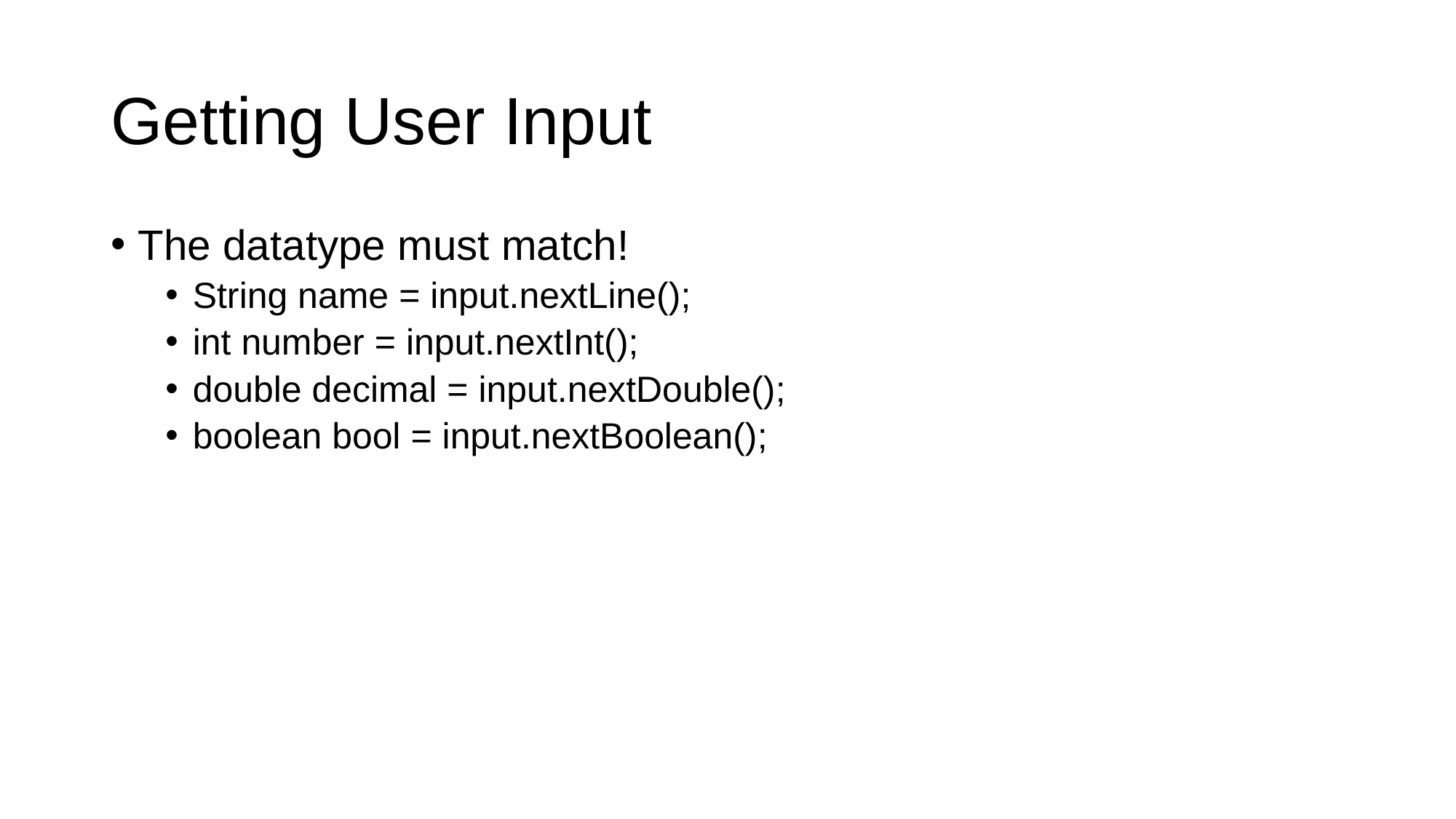

# Getting User Input
The datatype must match!
String name = input.nextLine();
int number = input.nextInt();
double decimal = input.nextDouble();
boolean bool = input.nextBoolean();